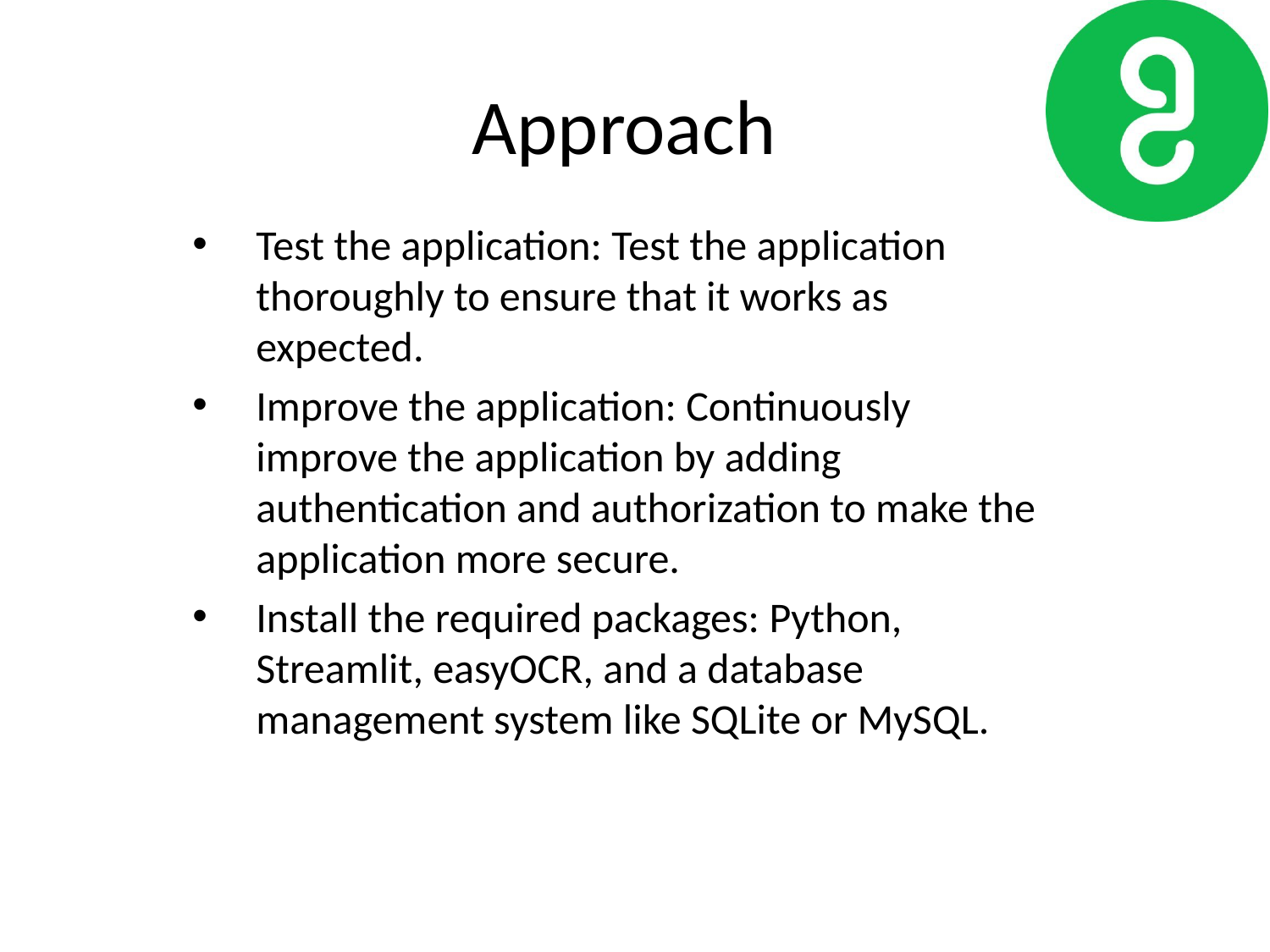

# Approach
Test the application: Test the application thoroughly to ensure that it works as expected.
Improve the application: Continuously improve the application by adding authentication and authorization to make the application more secure.
Install the required packages: Python, Streamlit, easyOCR, and a database management system like SQLite or MySQL.